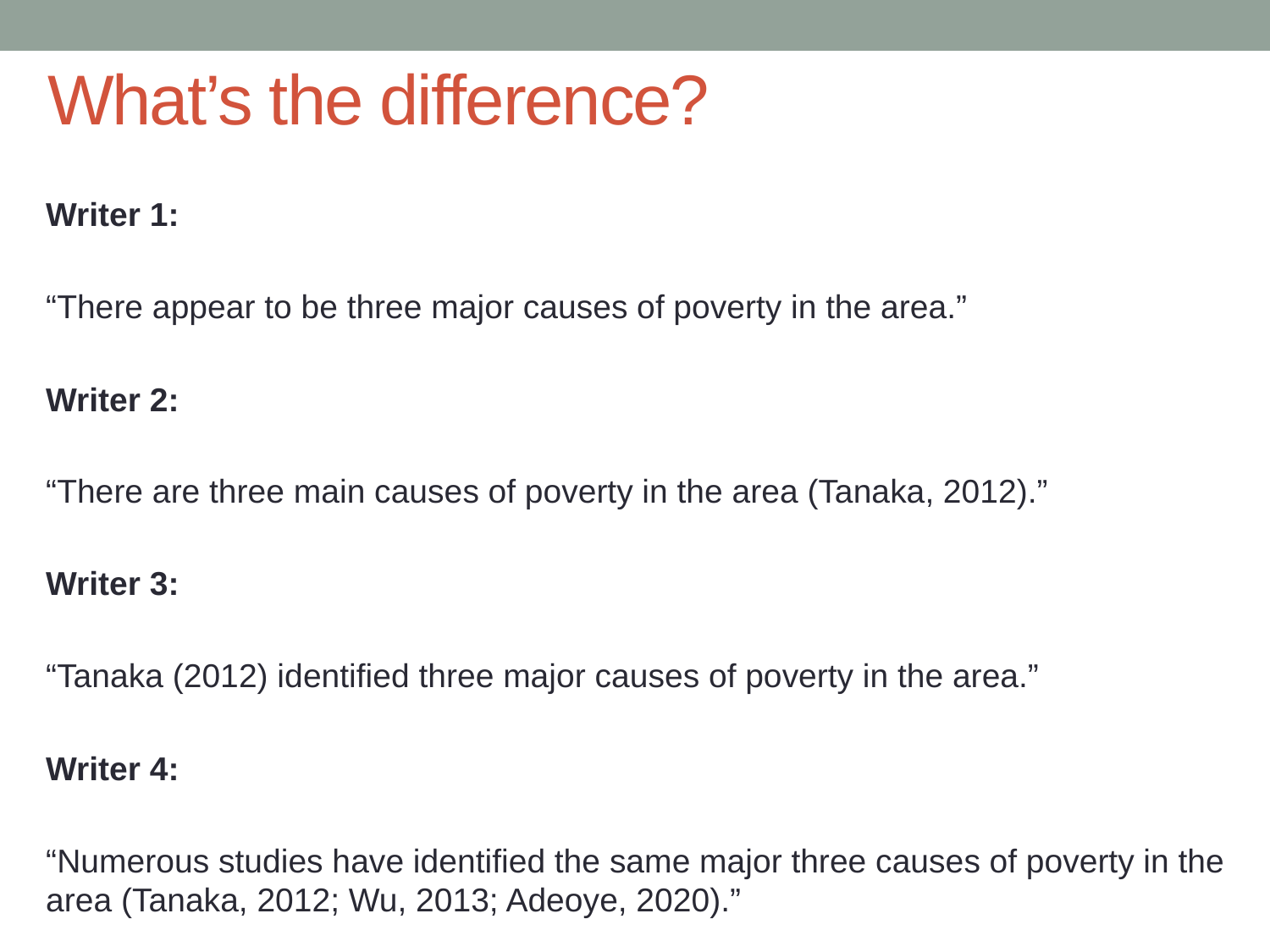

# What’s the difference?
Writer 1:

“There appear to be three major causes of poverty in the area.”

Writer 2:

“There are three main causes of poverty in the area (Tanaka, 2012).”

Writer 3:

“Tanaka (2012) identified three major causes of poverty in the area.”

Writer 4:

“Numerous studies have identified the same major three causes of poverty in the area (Tanaka, 2012; Wu, 2013; Adeoye, 2020).”